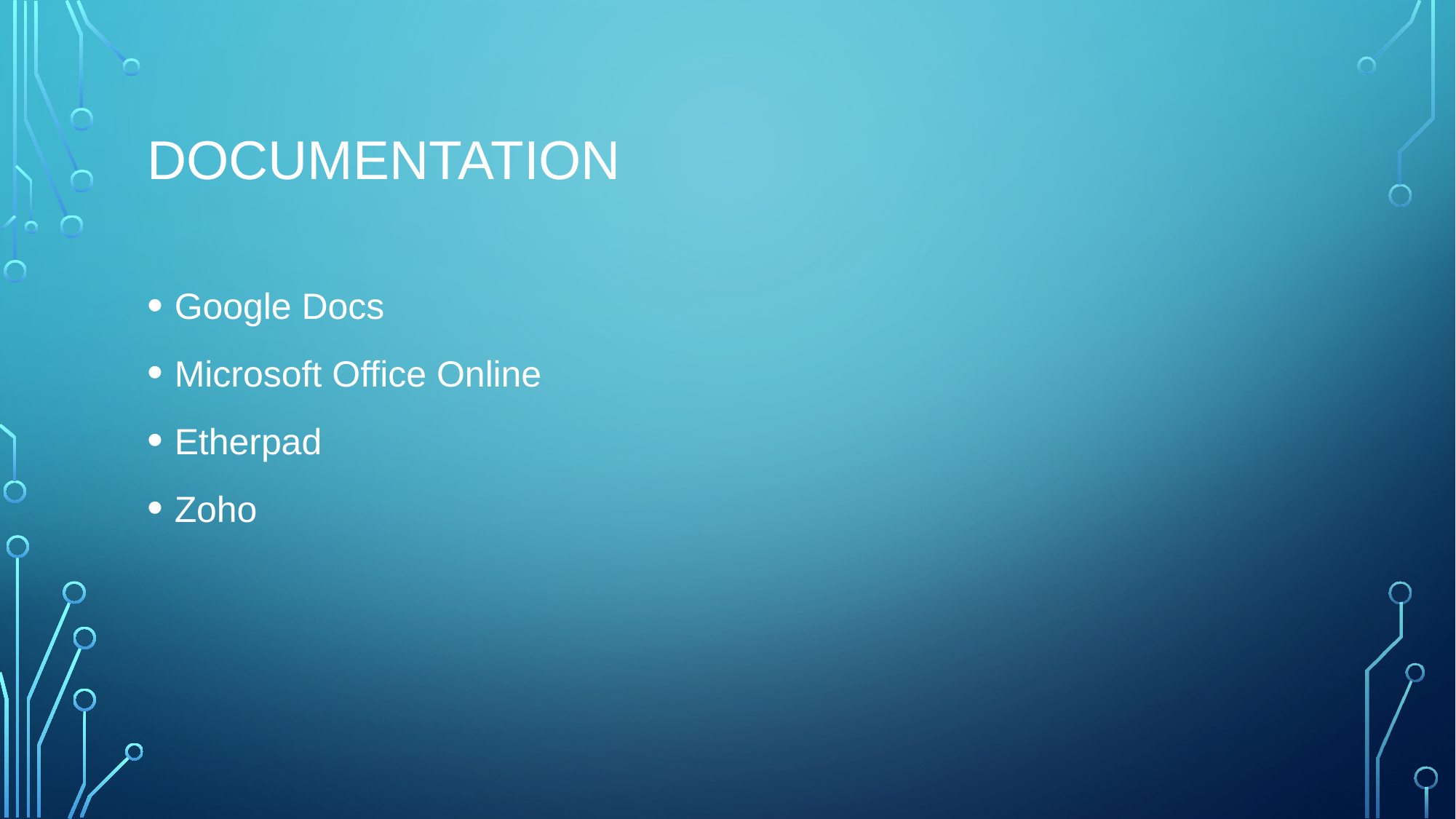

# DOCUMENTATION
Google Docs
Microsoft Office Online
Etherpad
Zoho